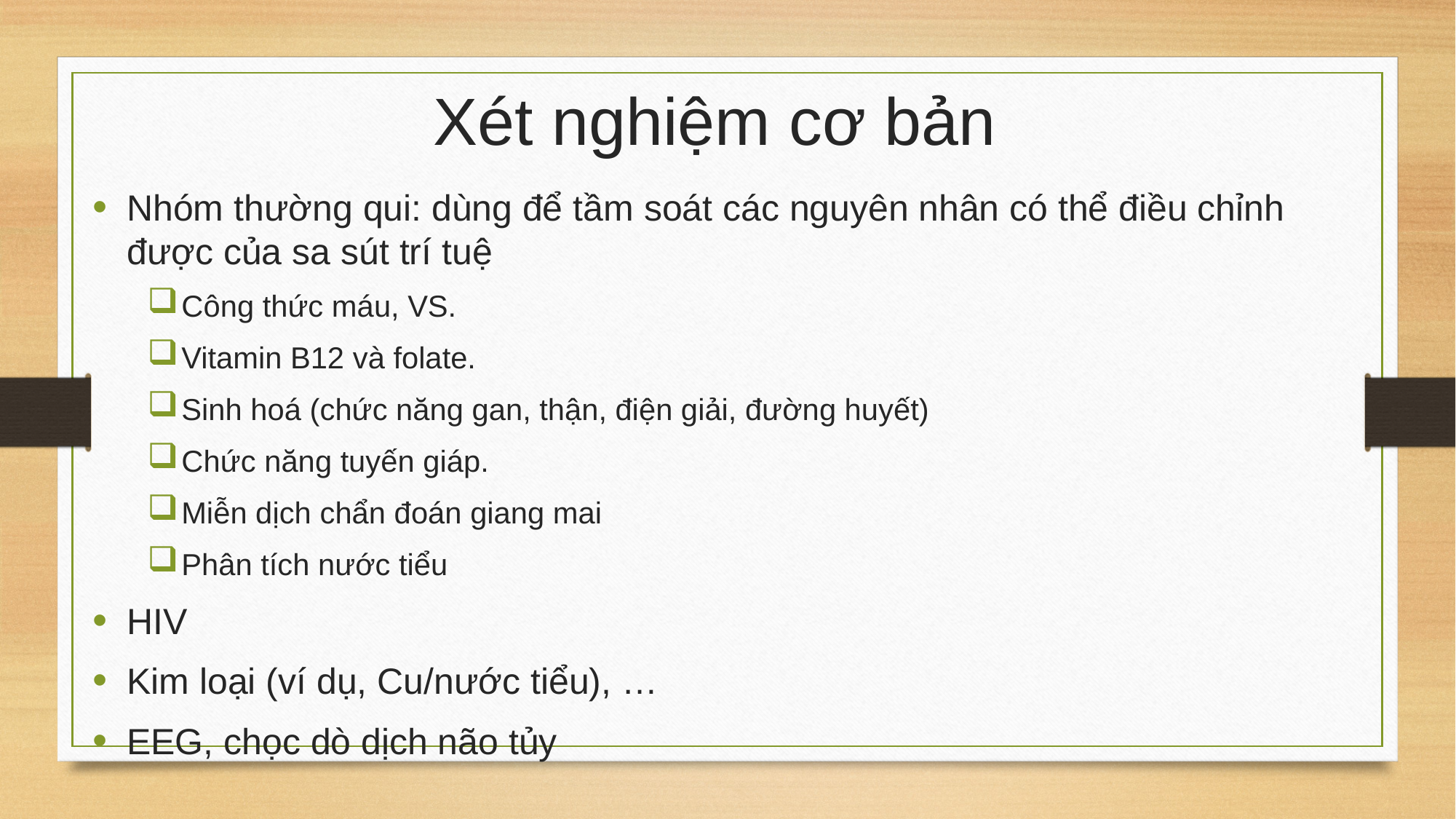

# Xét nghiệm cơ bản
Nhóm thường qui: dùng để tầm soát các nguyên nhân có thể điều chỉnh được của sa sút trí tuệ
Công thức máu, VS.
Vitamin B12 và folate.
Sinh hoá (chức năng gan, thận, điện giải, đường huyết)
Chức năng tuyến giáp.
Miễn dịch chẩn đoán giang mai
Phân tích nước tiểu
HIV
Kim loại (ví dụ, Cu/nước tiểu), …
EEG, chọc dò dịch não tủy